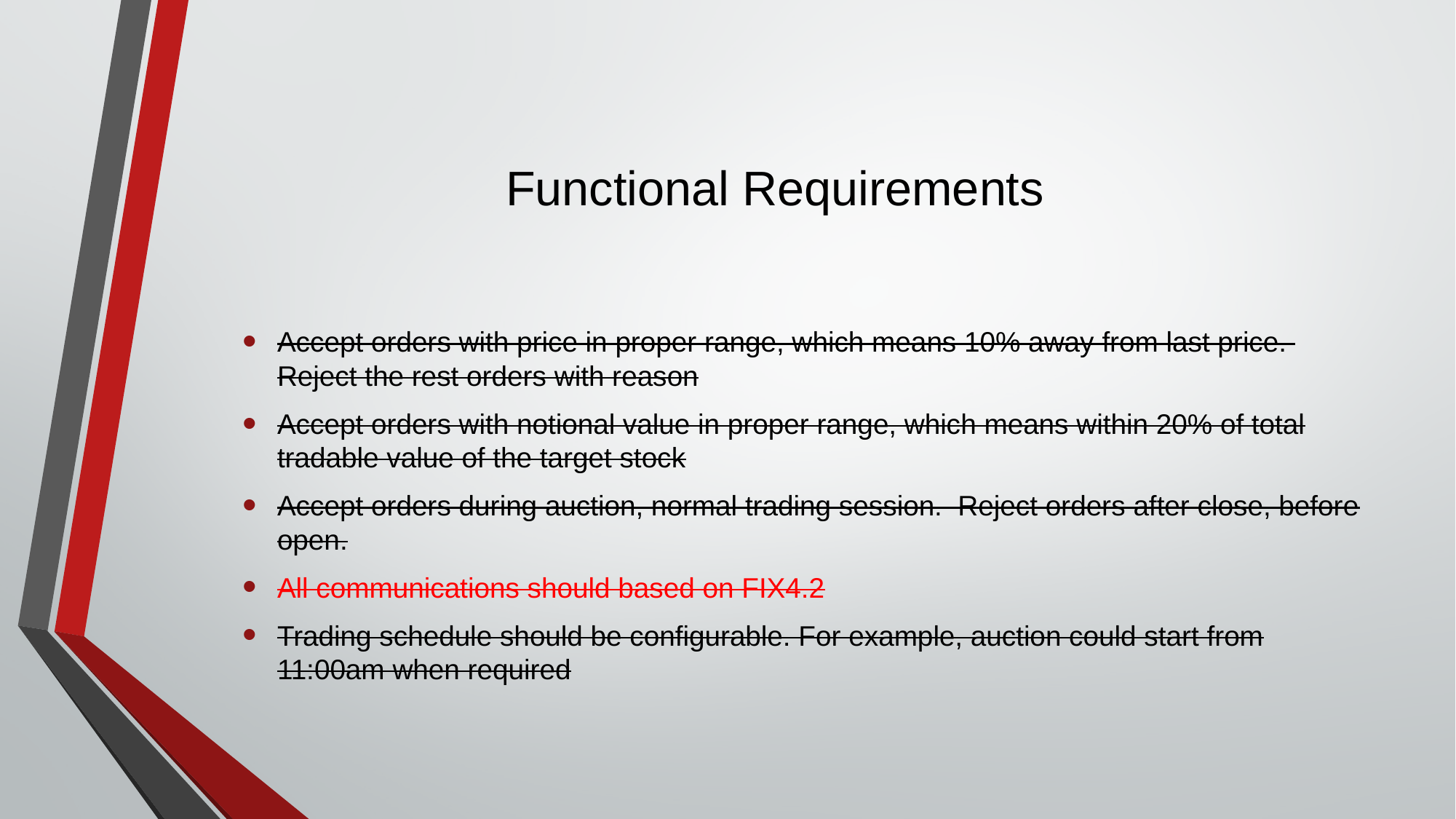

# Functional Requirements
Accept orders with price in proper range, which means 10% away from last price.  Reject the rest orders with reason
Accept orders with notional value in proper range, which means within 20% of total tradable value of the target stock
Accept orders during auction, normal trading session.  Reject orders after close, before open.
All communications should based on FIX4.2
Trading schedule should be configurable. For example, auction could start from 11:00am when required